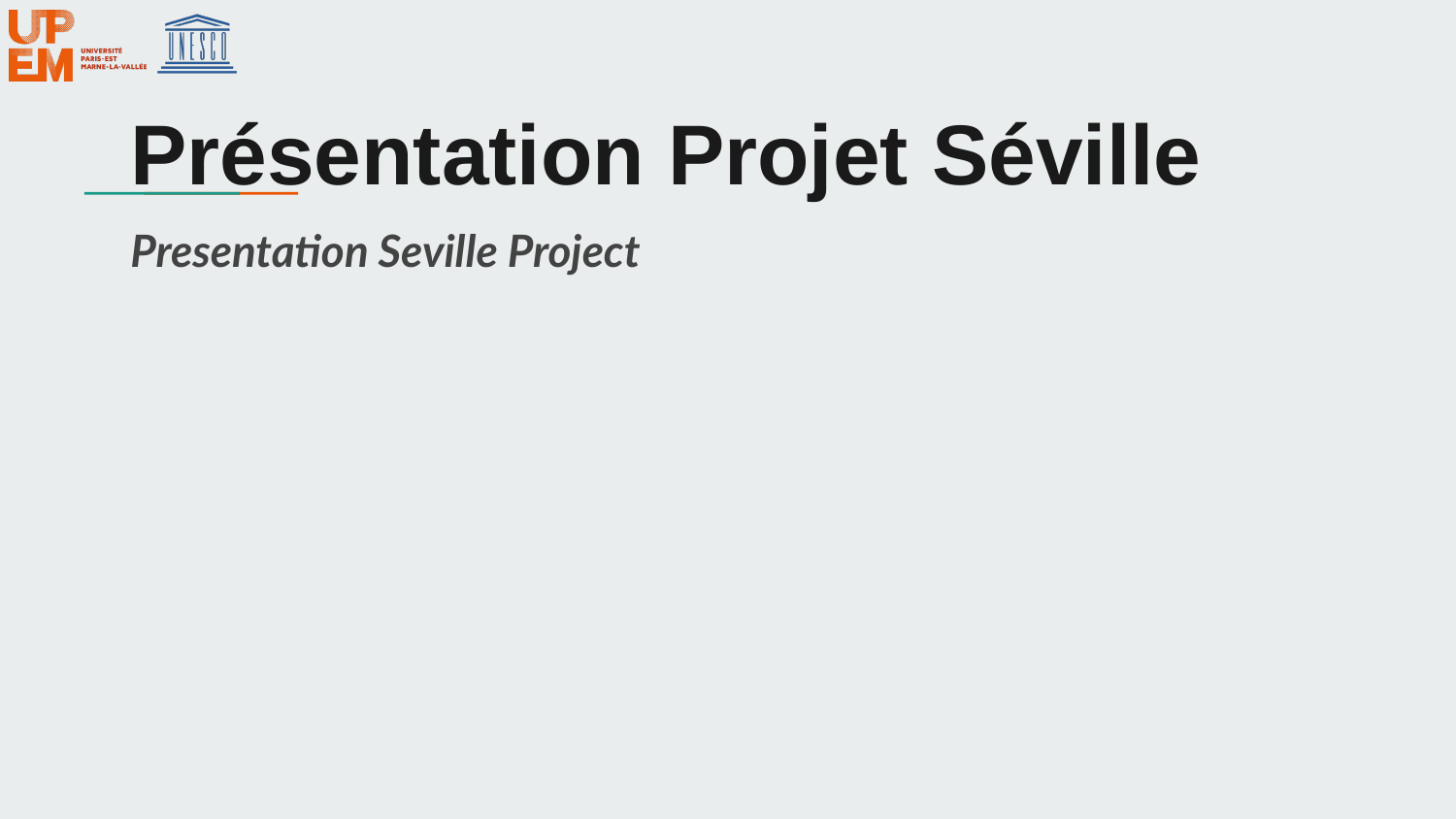

# Présentation Projet Séville
Presentation Seville Project